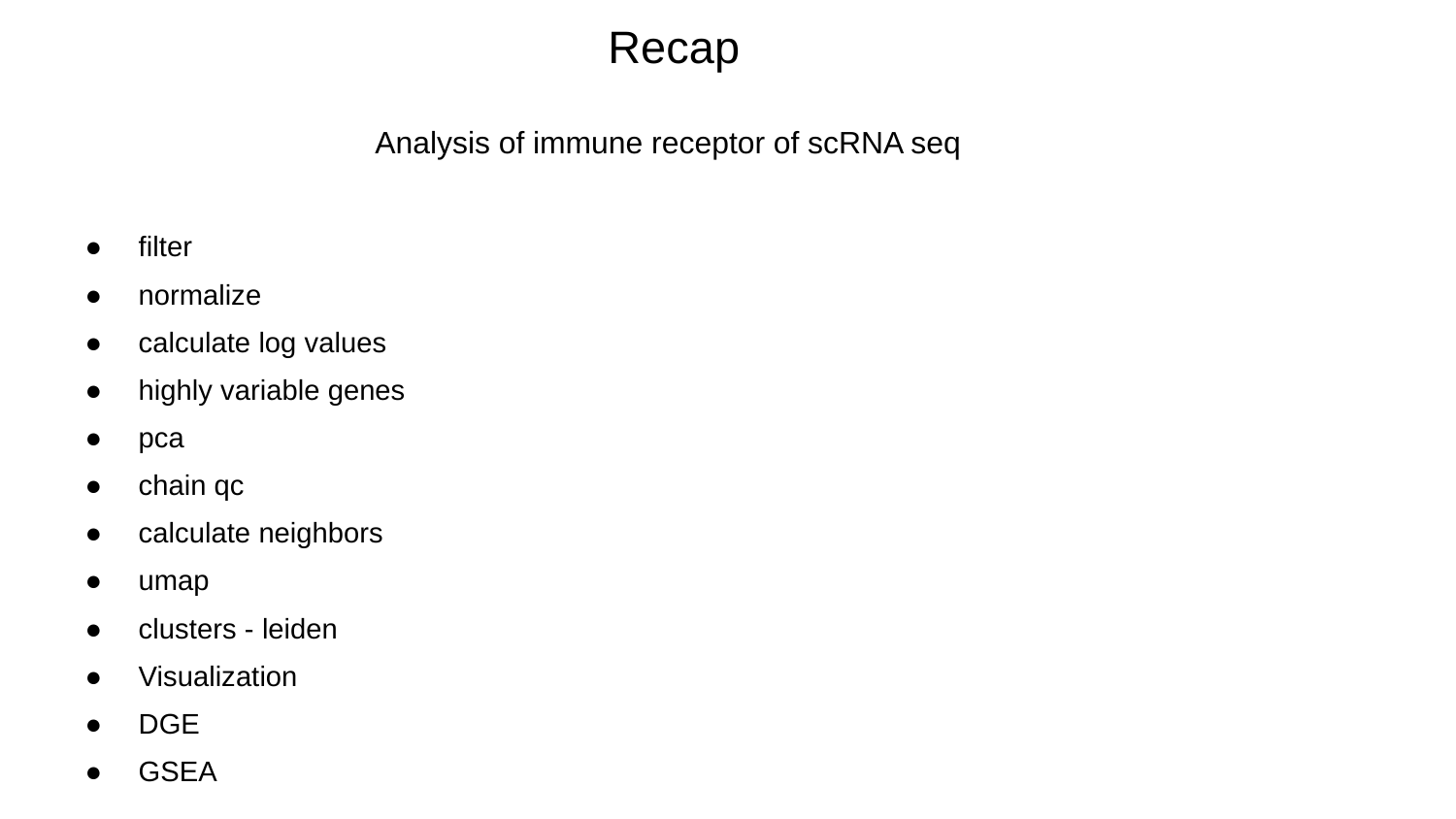

# Recap
Analysis of immune receptor of scRNA seq
filter
normalize
calculate log values
highly variable genes
pca
chain qc
calculate neighbors
umap
clusters - leiden
Visualization
DGE
GSEA